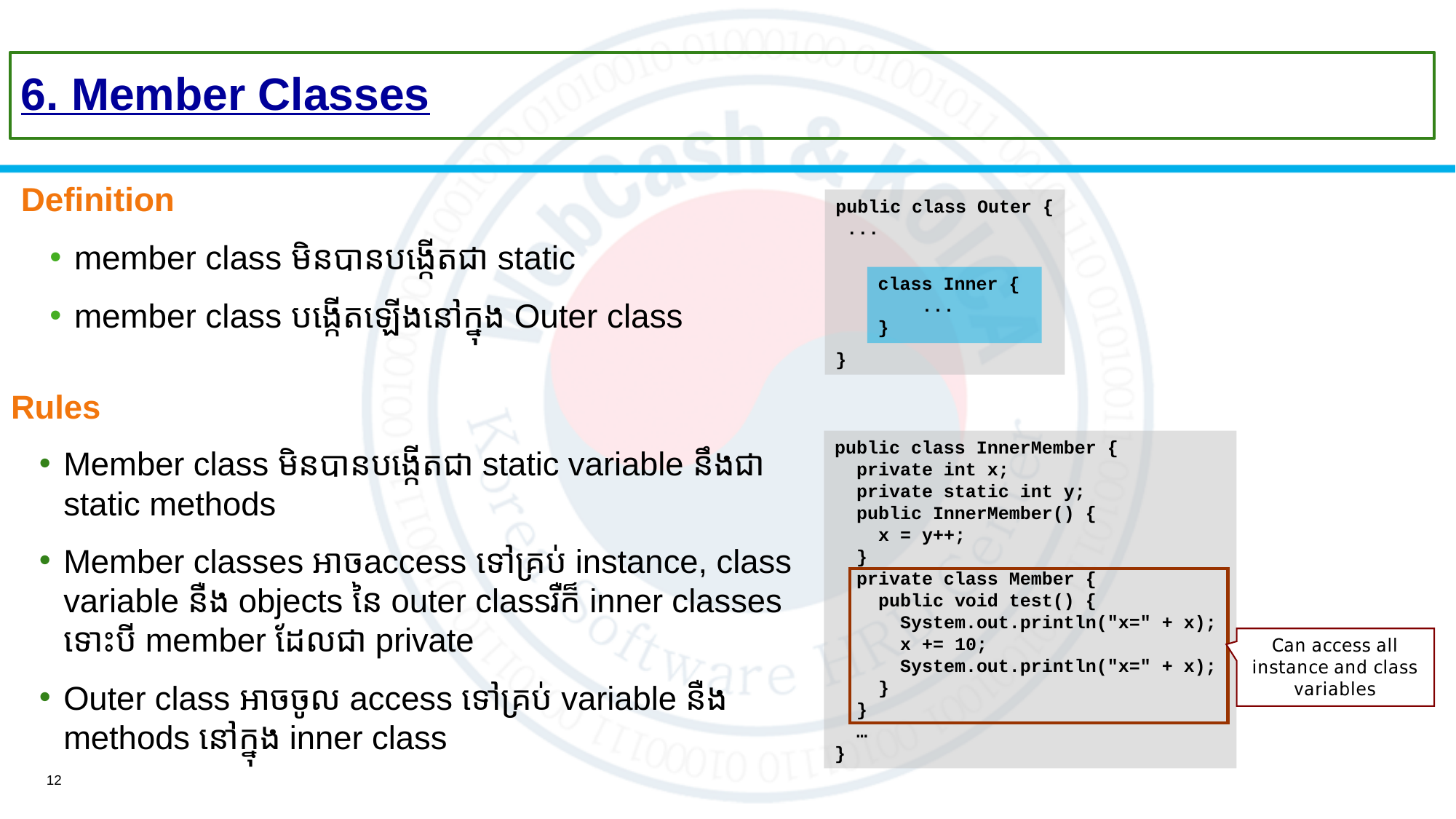

# 6. Member Classes
Definition
member class មិនបានបង្កើតជា static
member class បង្កើតឡើងនៅក្នុង Outer class

public class Outer {
 ...

}
class Inner {
    ...
}
Rules
Member class មិនបានបង្កើតជា static variable នឹងជា static methods
Member classes អាច​access ទៅគ្រប់ instance, class variable នឺង objects នៃ​ outer classរឺ​ក៏ inner classes ទោះបី member ដែលជា private
Outer class អាចចូល​ access ទៅគ្រប់ variable នឺង methods នៅក្នុង inner class

public class InnerMember {
  private int x;
  private static int y;
  public InnerMember() {
    x = y++;
  }
  private class Member {
    public void test() {
      System.out.println("x=" + x);
      x += 10;
      System.out.println("x=" + x);
    }
  }
  …
}

Can access all instance and class variables

12